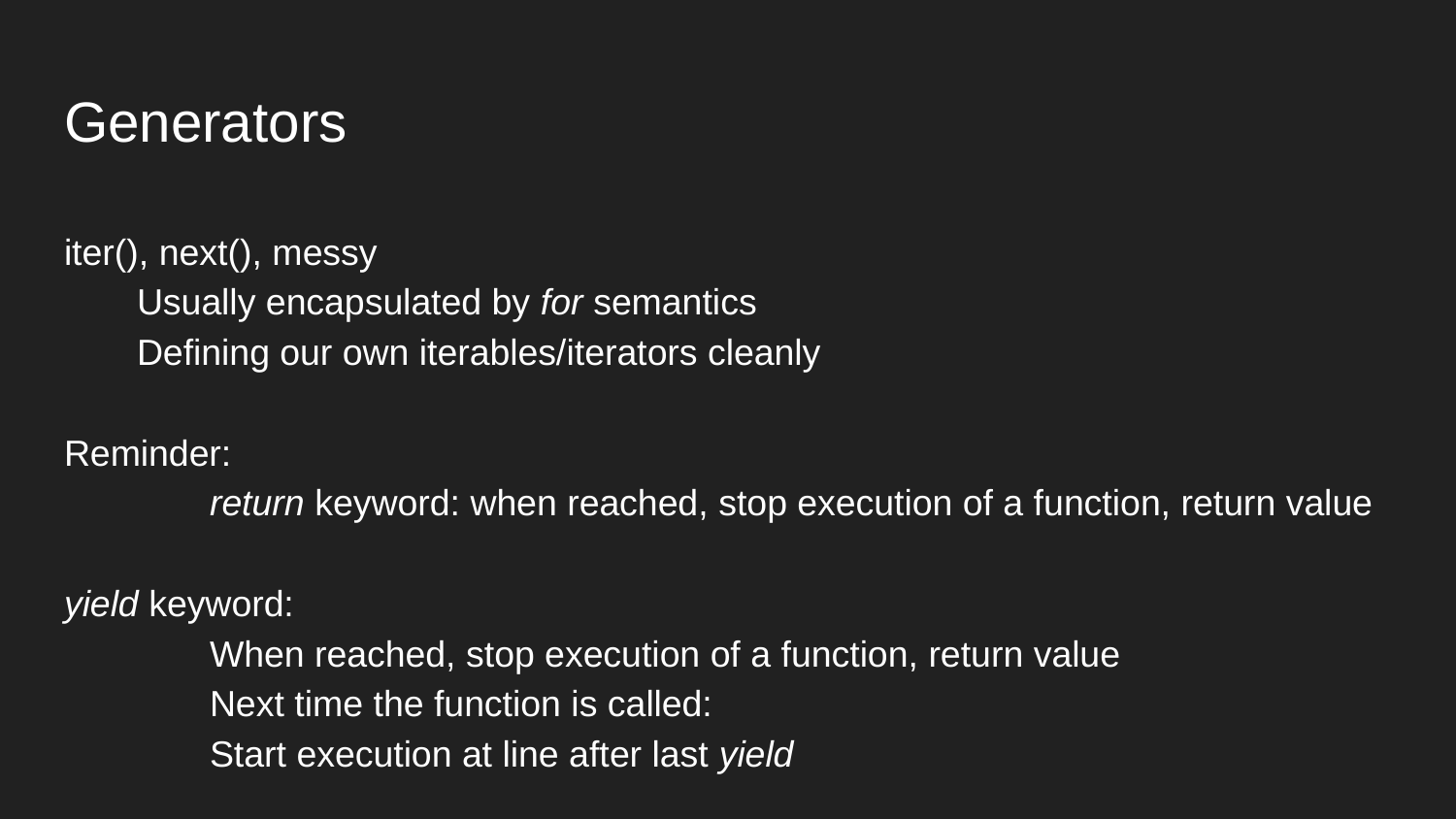

# Generators

iter(), next(), messy
Usually encapsulated by for semantics
Defining our own iterables/iterators cleanly

Reminder:
	return keyword: when reached, stop execution of a function, return value

yield keyword:
	When reached, stop execution of a function, return value
	Next time the function is called:
Start execution at line after last yield